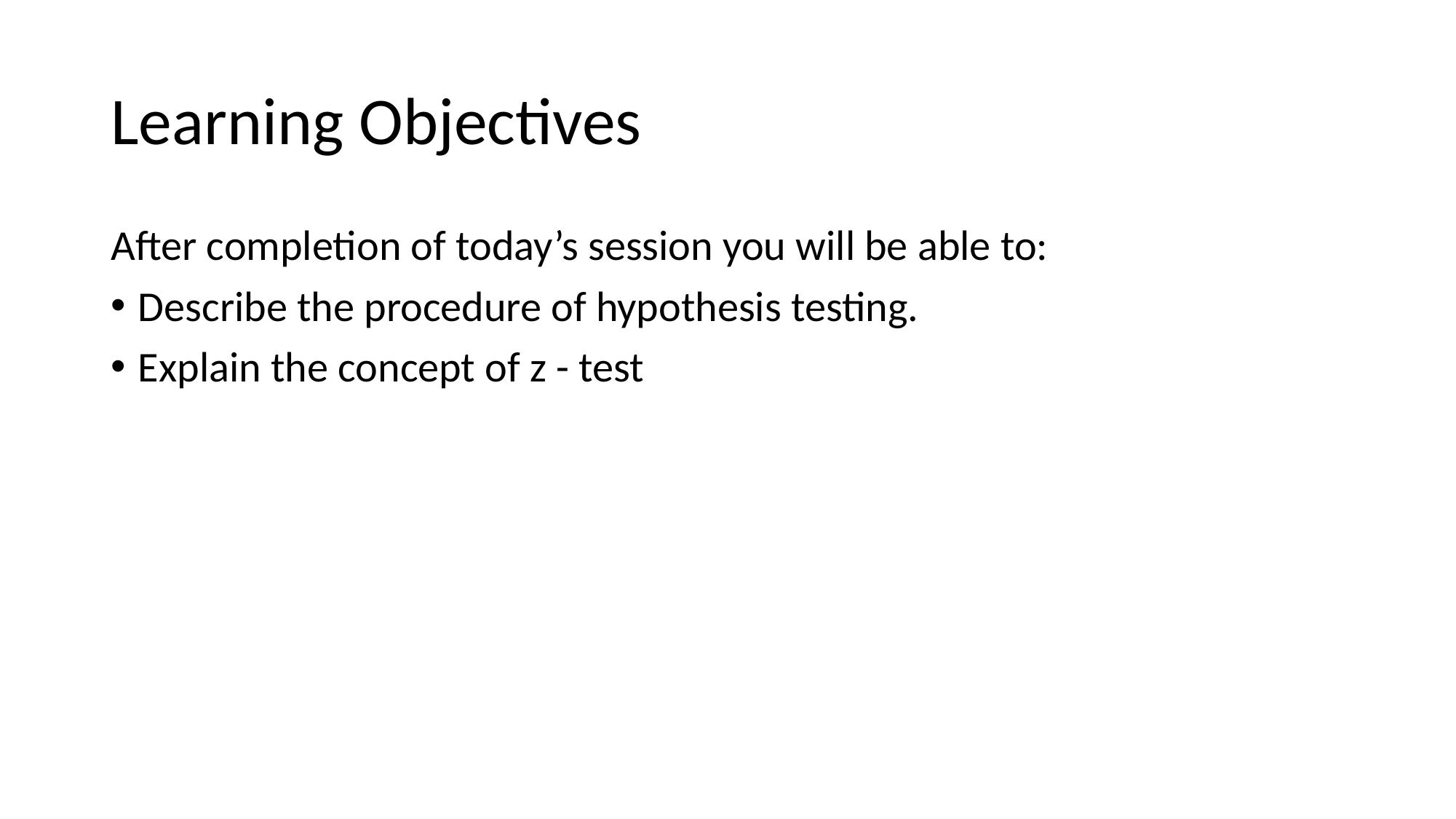

# Learning Objectives
After completion of today’s session you will be able to:
Describe the procedure of hypothesis testing.
Explain the concept of z - test